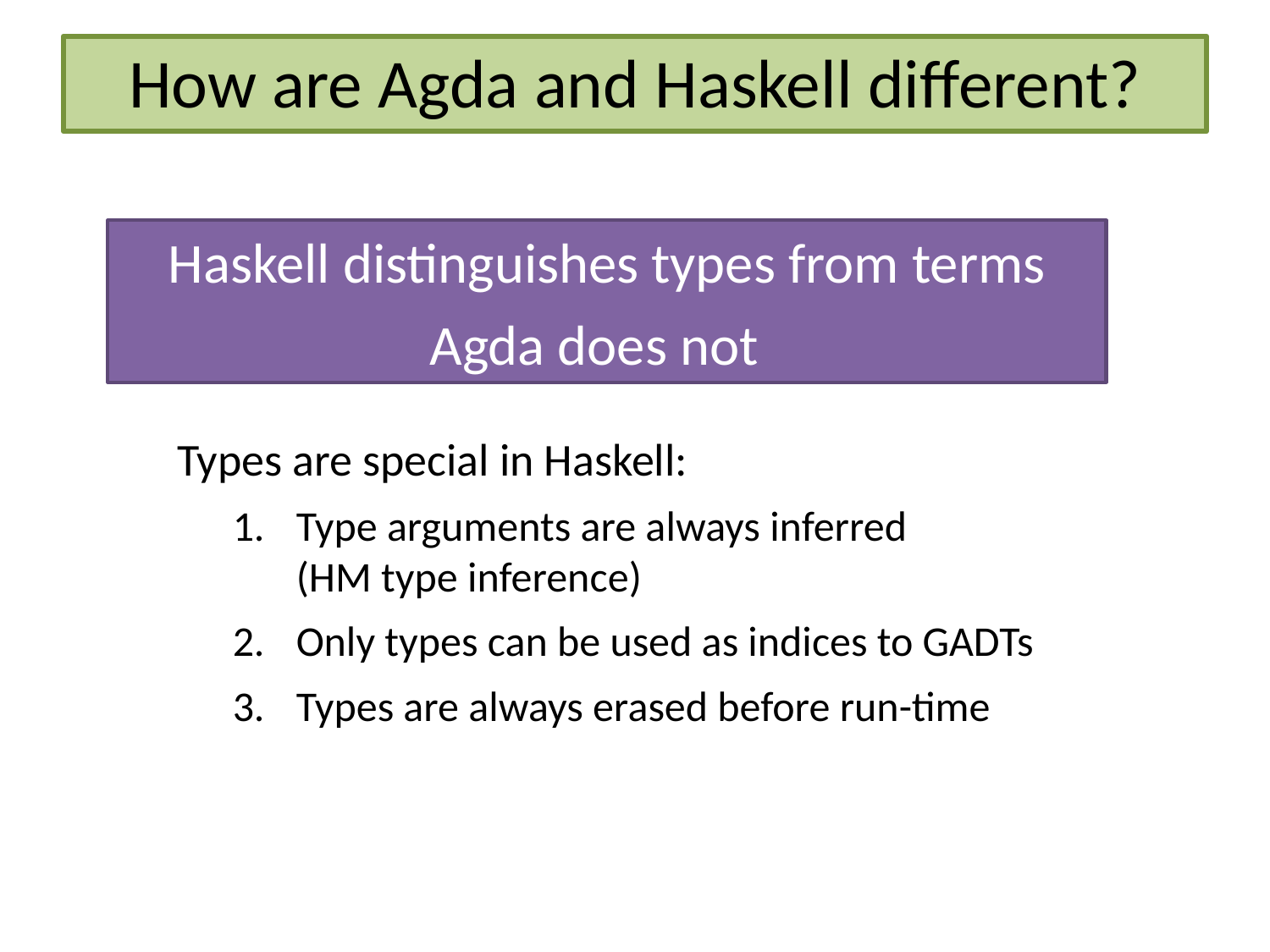

# How are Agda and Haskell different?
Haskell distinguishes types from terms
Agda does not
Types are special in Haskell:
Type arguments are always inferred
(HM type inference)
Only types can be used as indices to GADTs
Types are always erased before run-time